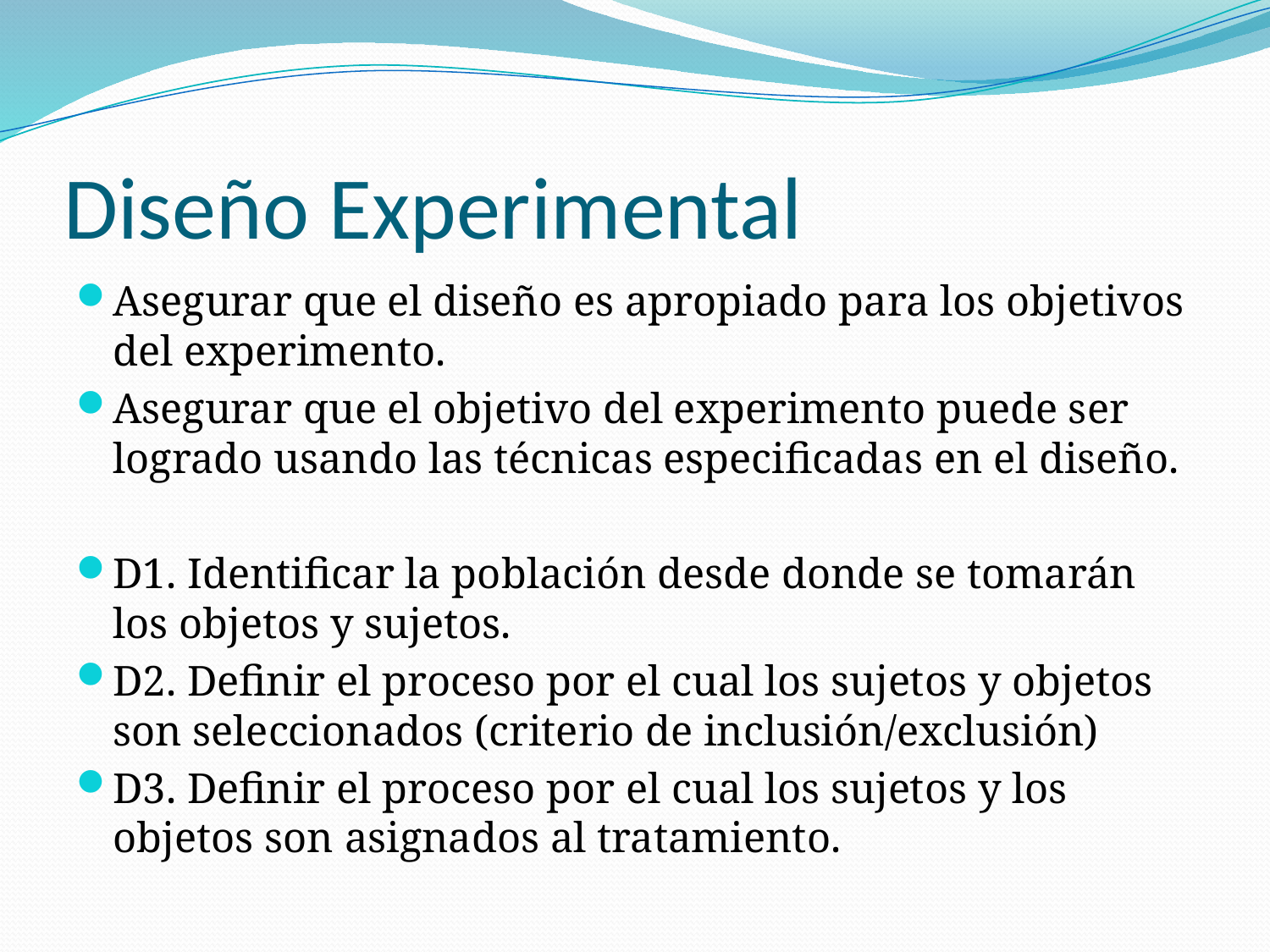

# Diseño Experimental
Asegurar que el diseño es apropiado para los objetivos del experimento.
Asegurar que el objetivo del experimento puede ser logrado usando las técnicas especificadas en el diseño.

D1. Identificar la población desde donde se tomarán los objetos y sujetos.
D2. Definir el proceso por el cual los sujetos y objetos son seleccionados (criterio de inclusión/exclusión)
D3. Definir el proceso por el cual los sujetos y los objetos son asignados al tratamiento.